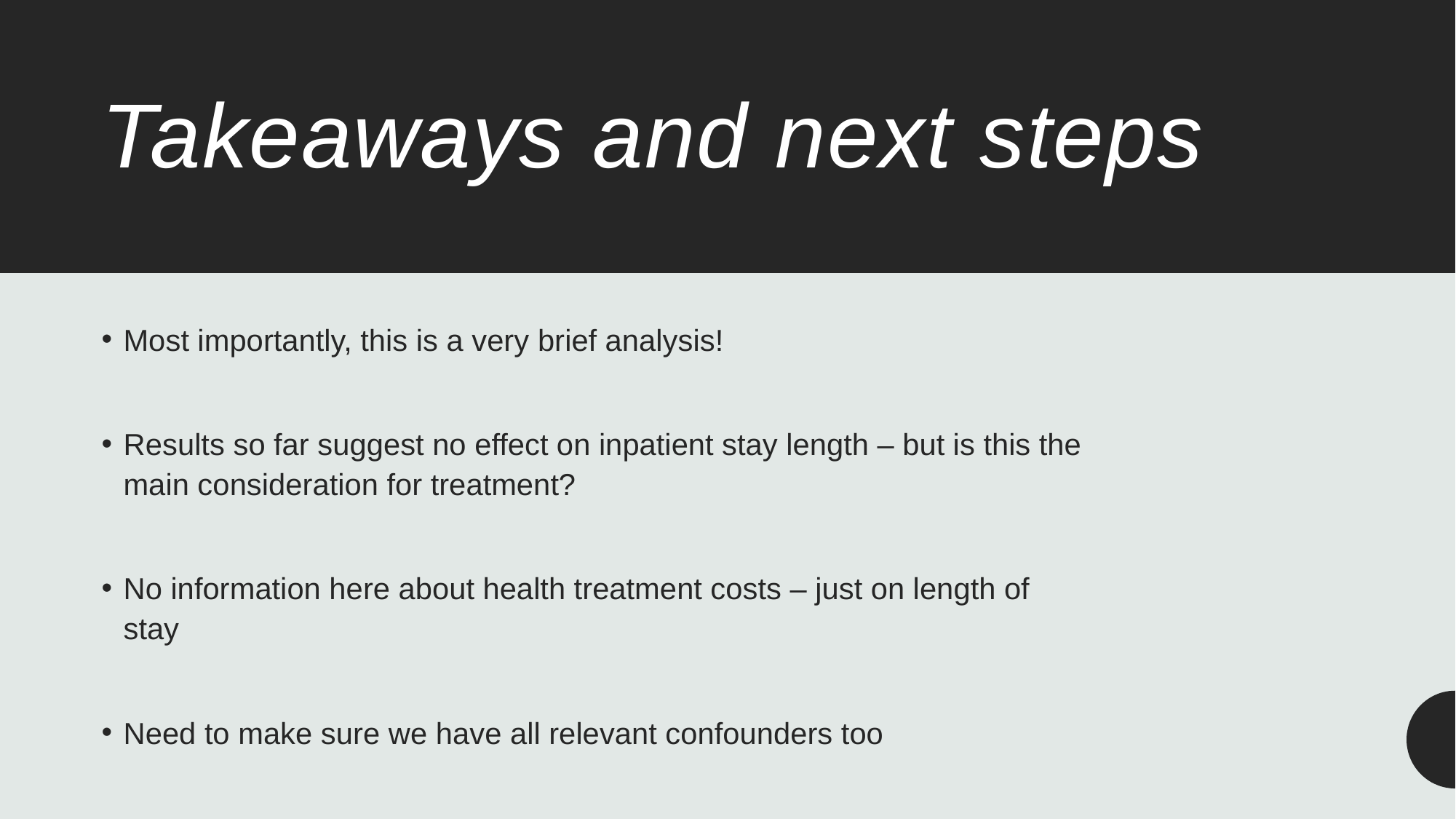

# Takeaways and next steps
Most importantly, this is a very brief analysis!

Results so far suggest no effect on inpatient stay length – but is this the main consideration for treatment?

No information here about health treatment costs – just on length of stay

Need to make sure we have all relevant confounders too